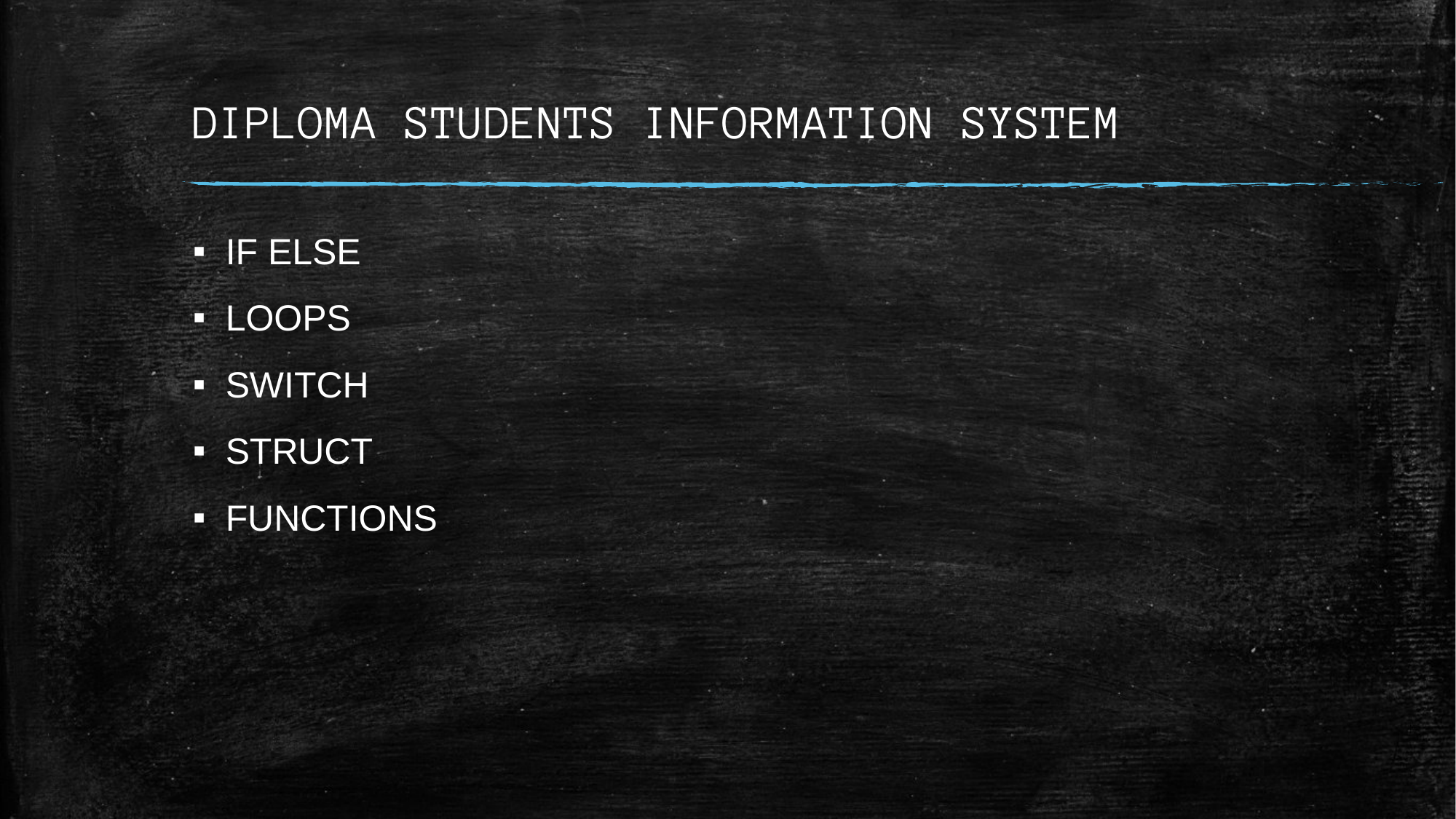

# DIPLOMA STUDENTS INFORMATION SYSTEM
IF ELSE
LOOPS
SWITCH
STRUCT
FUNCTIONS